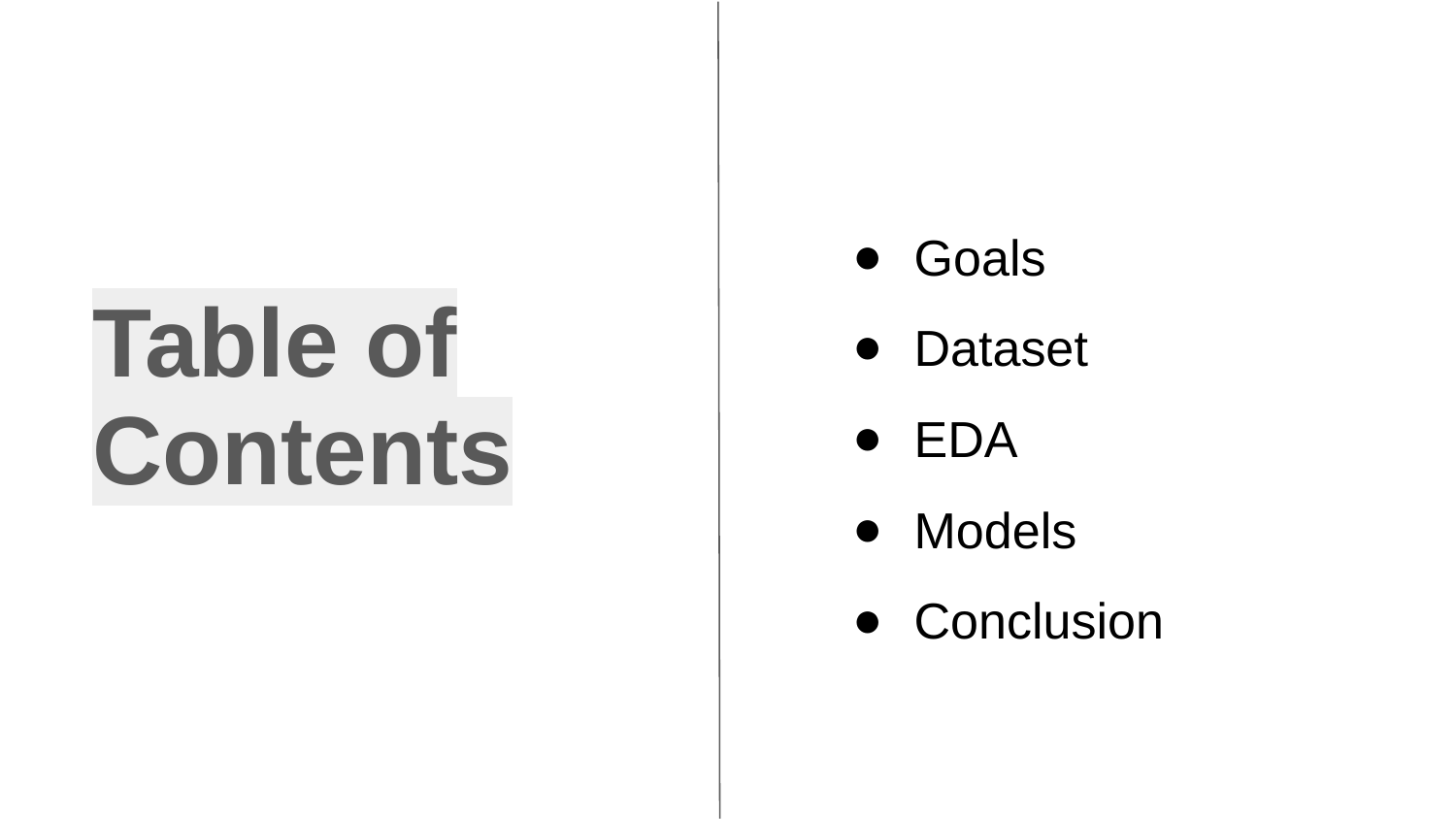

# Table of Contents
Goals
Dataset
EDA
Models
Conclusion